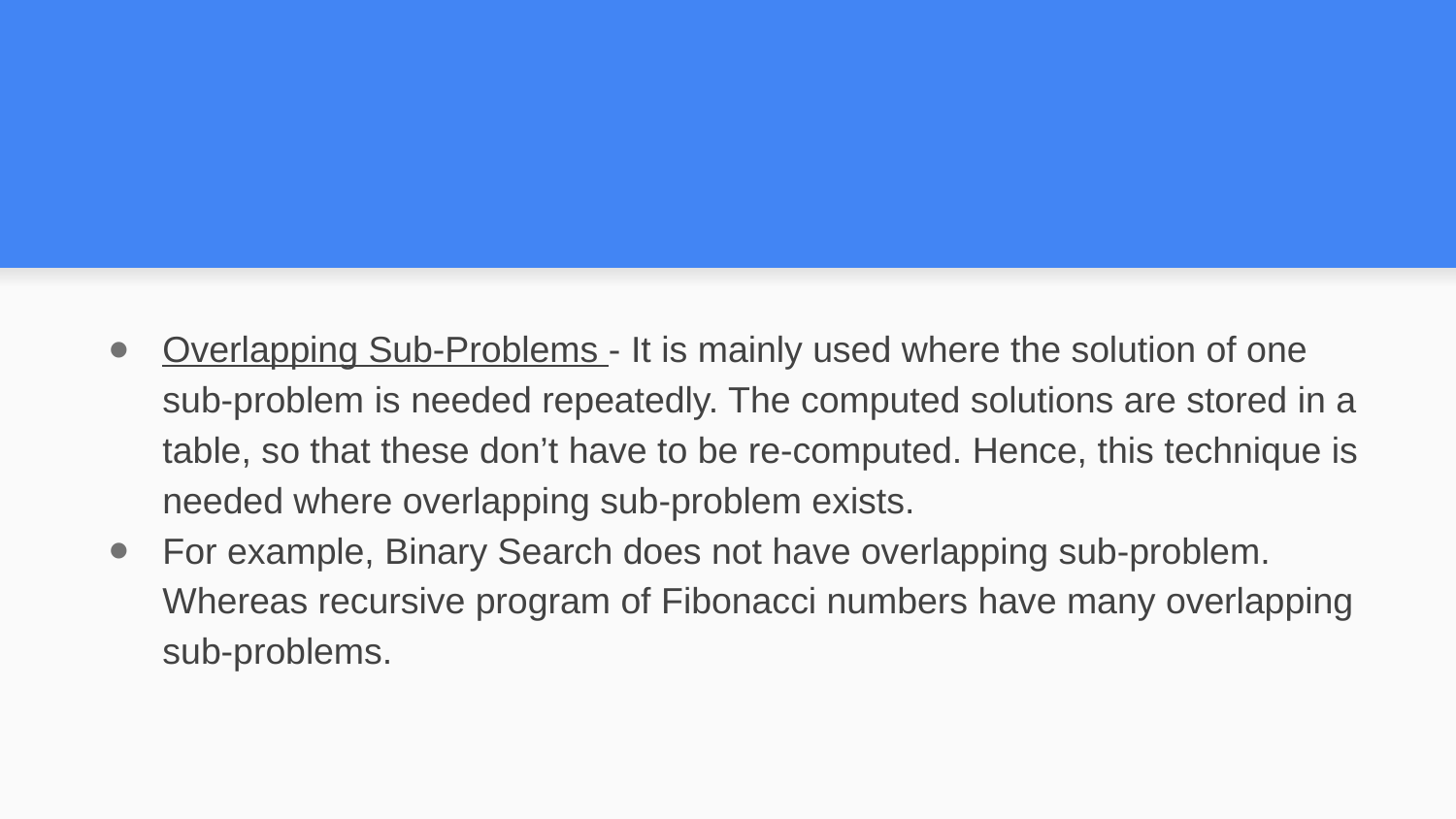

#
Overlapping Sub-Problems - It is mainly used where the solution of one sub-problem is needed repeatedly. The computed solutions are stored in a table, so that these don’t have to be re-computed. Hence, this technique is needed where overlapping sub-problem exists.
For example, Binary Search does not have overlapping sub-problem. Whereas recursive program of Fibonacci numbers have many overlapping sub-problems.